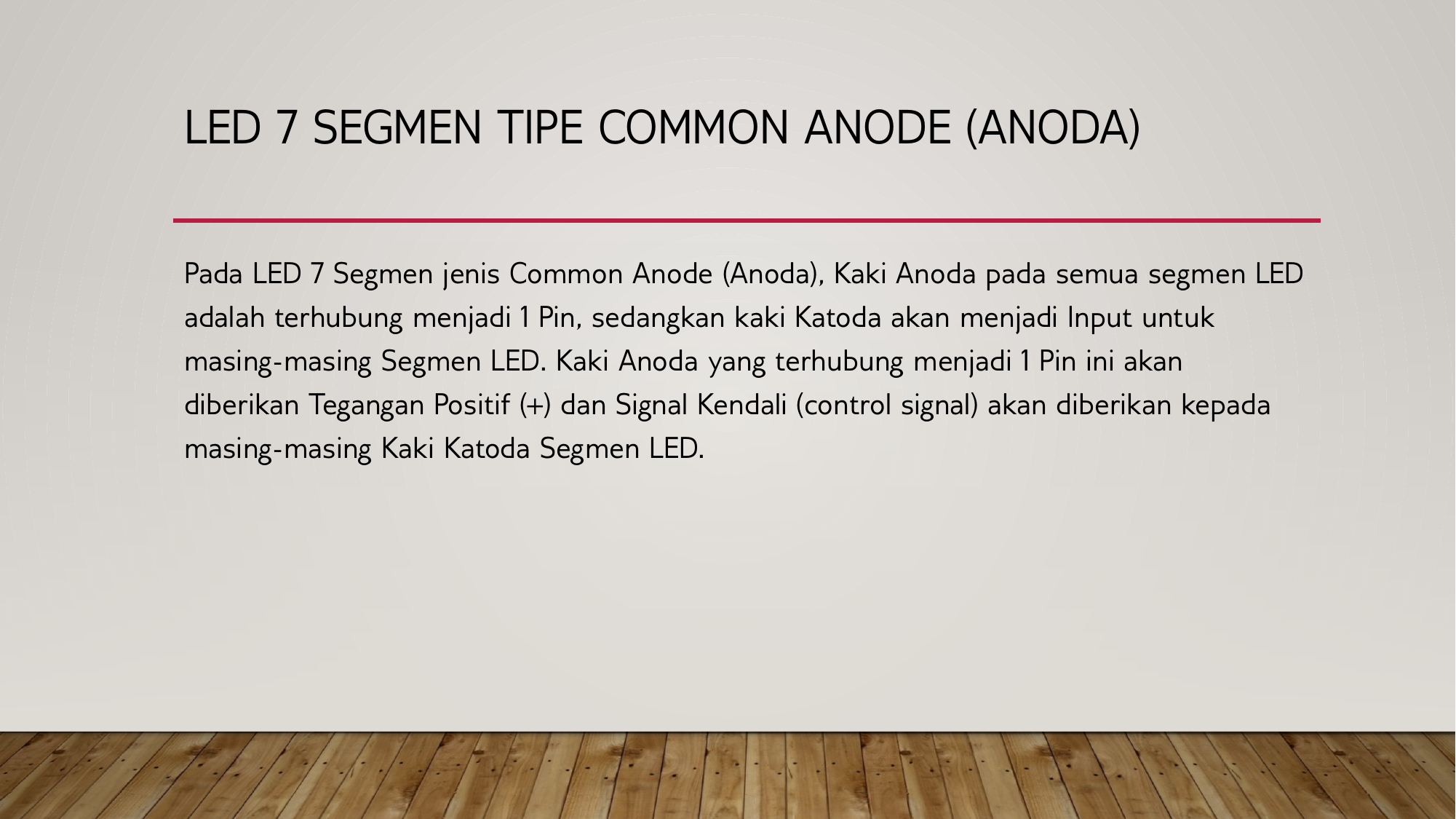

# LED 7 Segmen Tipe Common Anode (Anoda)
Pada LED 7 Segmen jenis Common Anode (Anoda), Kaki Anoda pada semua segmen LED adalah terhubung menjadi 1 Pin, sedangkan kaki Katoda akan menjadi Input untuk masing-masing Segmen LED. Kaki Anoda yang terhubung menjadi 1 Pin ini akan diberikan Tegangan Positif (+) dan Signal Kendali (control signal) akan diberikan kepada masing-masing Kaki Katoda Segmen LED.